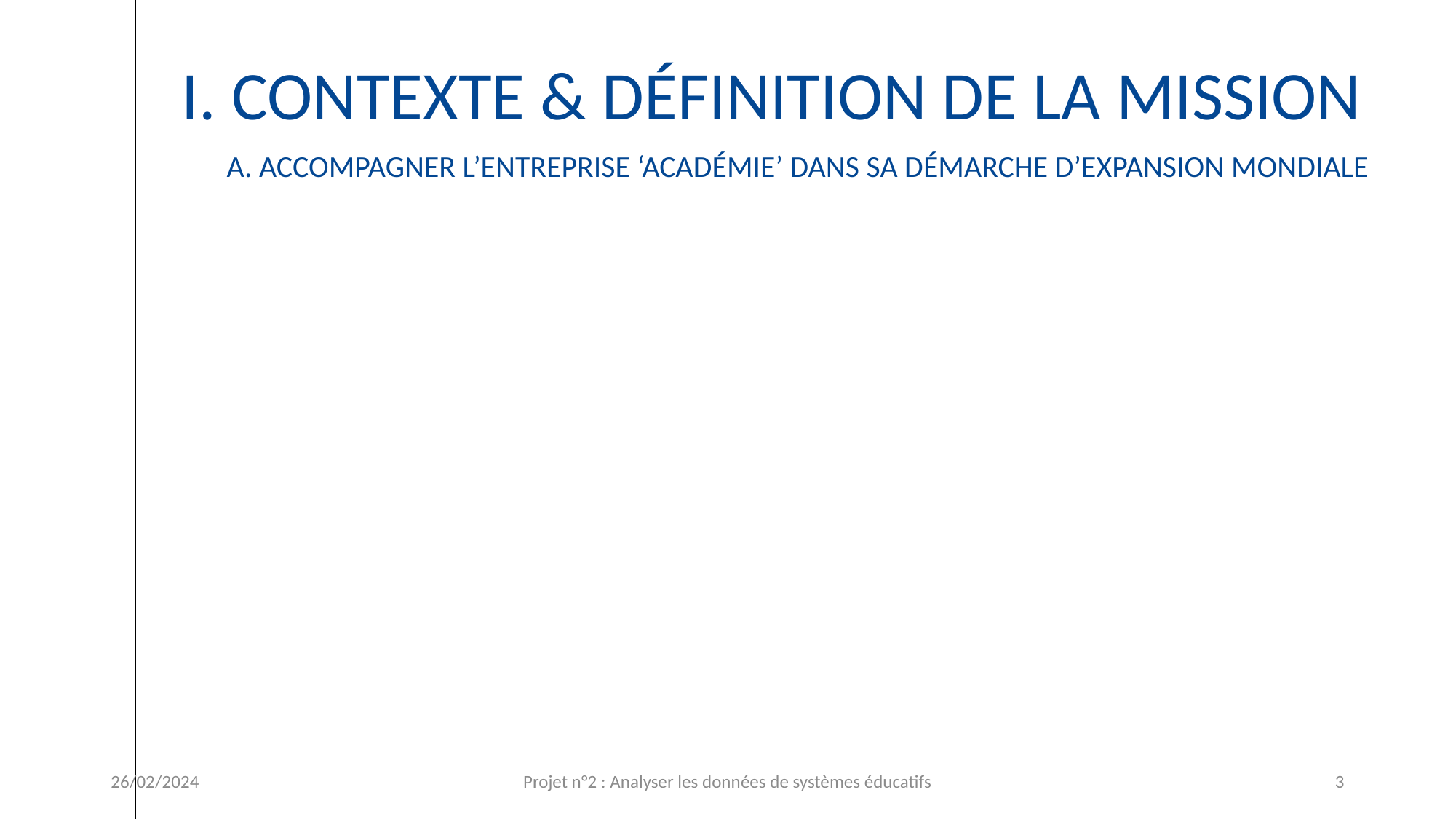

# I. Contexte & définition de la mission
A. Accompagner l’entreprise ‘académie’ dans sa démarche d’expansion mondiale
26/02/2024
Projet n°2 : Analyser les données de systèmes éducatifs
3